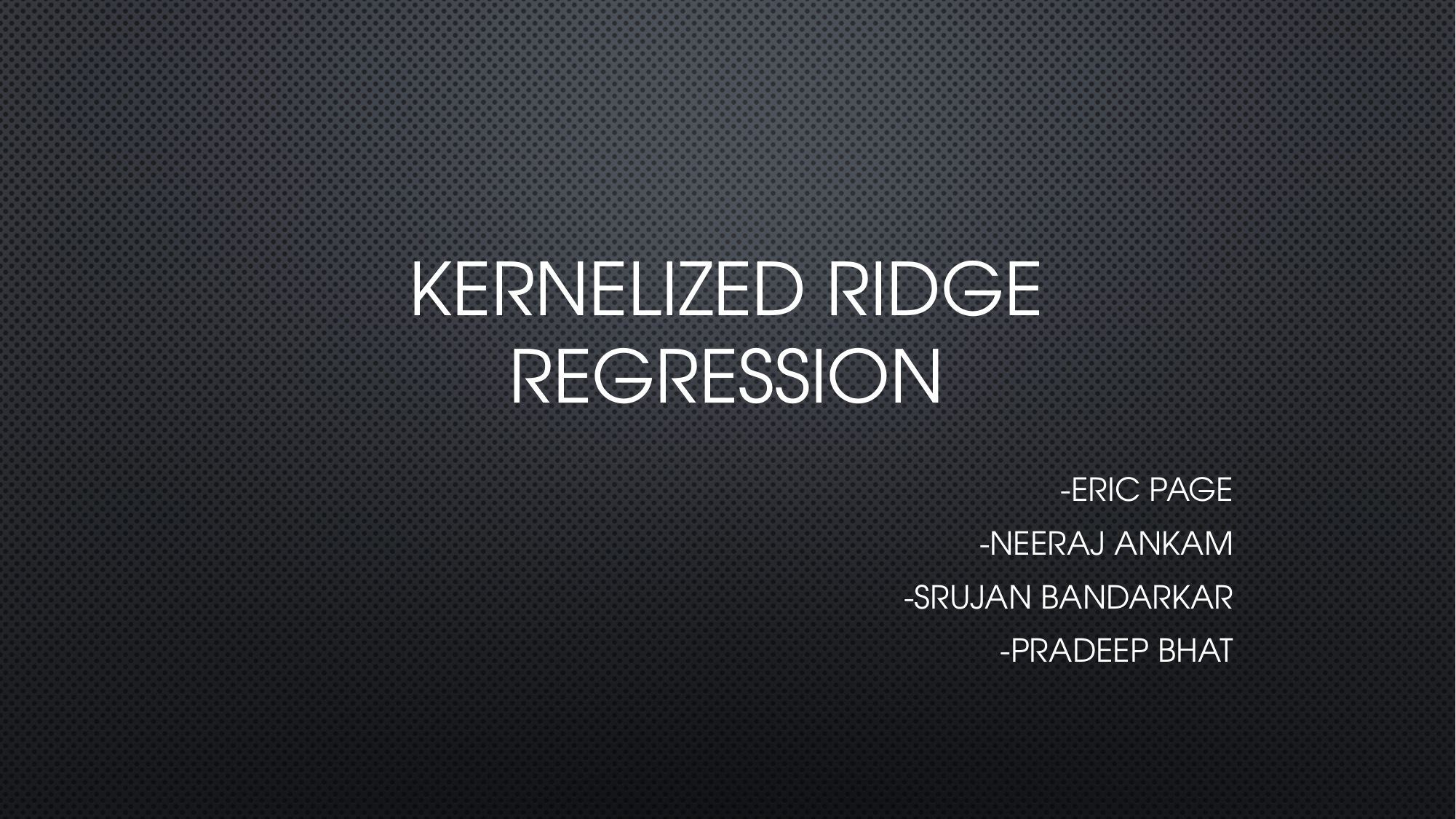

# Kernelized Ridge Regression
-eric page
-Neeraj Ankam
-Srujan bandarkar
 -Pradeep Bhat